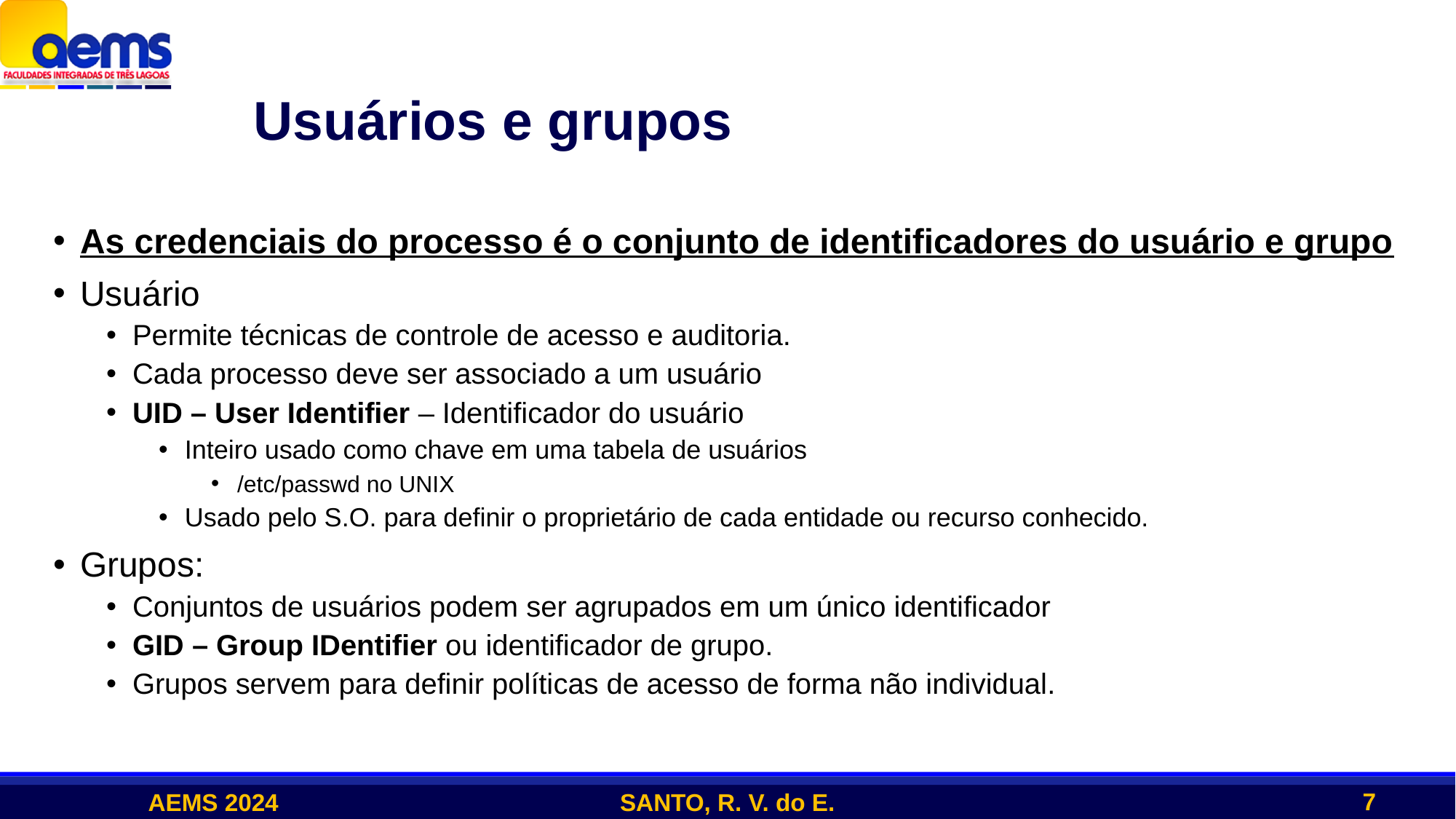

# Usuários e grupos
As credenciais do processo é o conjunto de identificadores do usuário e grupo
Usuário
Permite técnicas de controle de acesso e auditoria.
Cada processo deve ser associado a um usuário
UID – User Identifier – Identificador do usuário
Inteiro usado como chave em uma tabela de usuários
/etc/passwd no UNIX
Usado pelo S.O. para definir o proprietário de cada entidade ou recurso conhecido.
Grupos:
Conjuntos de usuários podem ser agrupados em um único identificador
GID – Group IDentifier ou identificador de grupo.
Grupos servem para definir políticas de acesso de forma não individual.
7